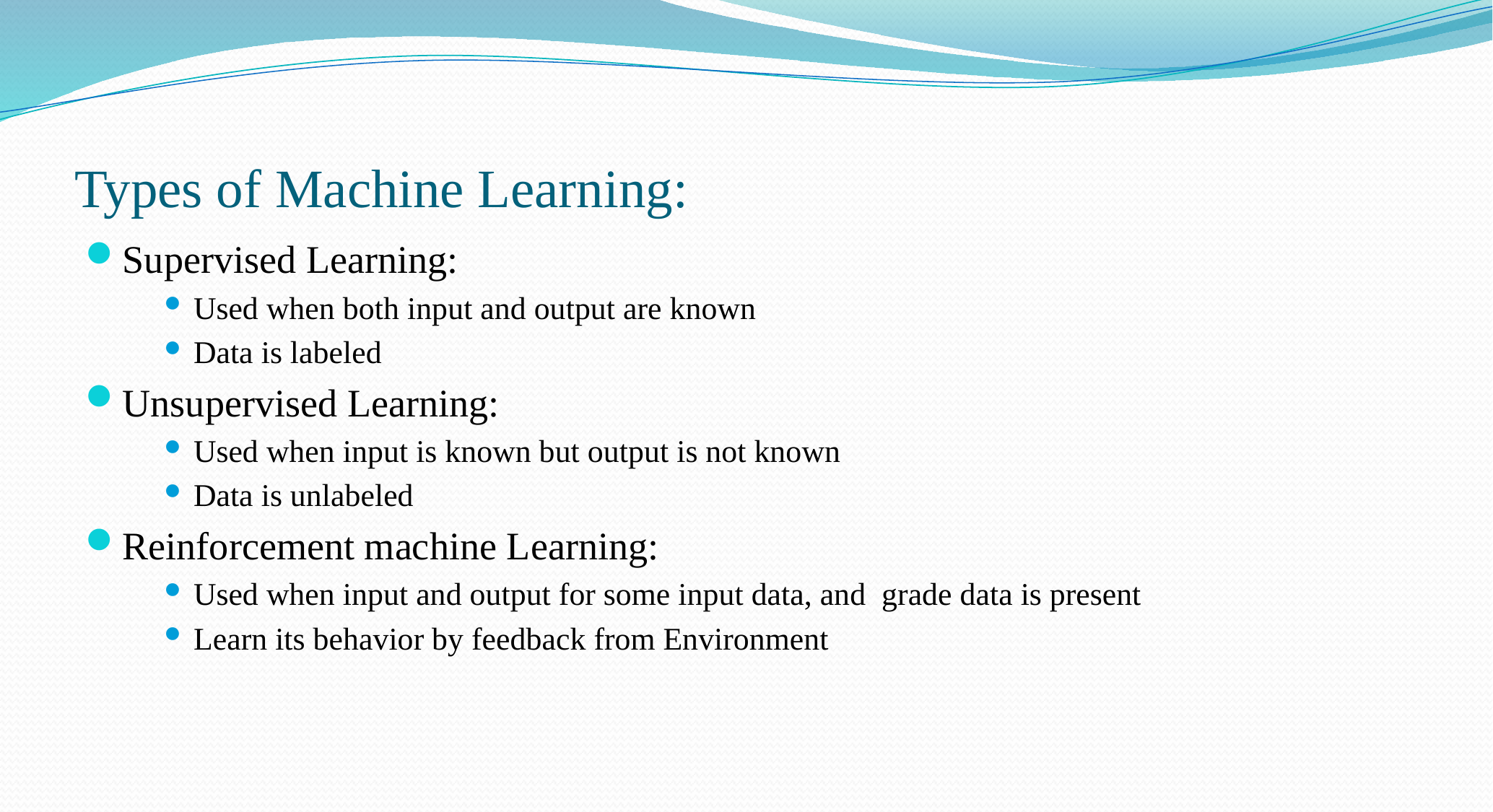

Types of Machine Learning:
Supervised Learning:
Used when both input and output are known
Data is labeled
Unsupervised Learning:
Used when input is known but output is not known
Data is unlabeled
Reinforcement machine Learning:
Used when input and output for some input data, and  grade data is present
Learn its behavior by feedback from Environment